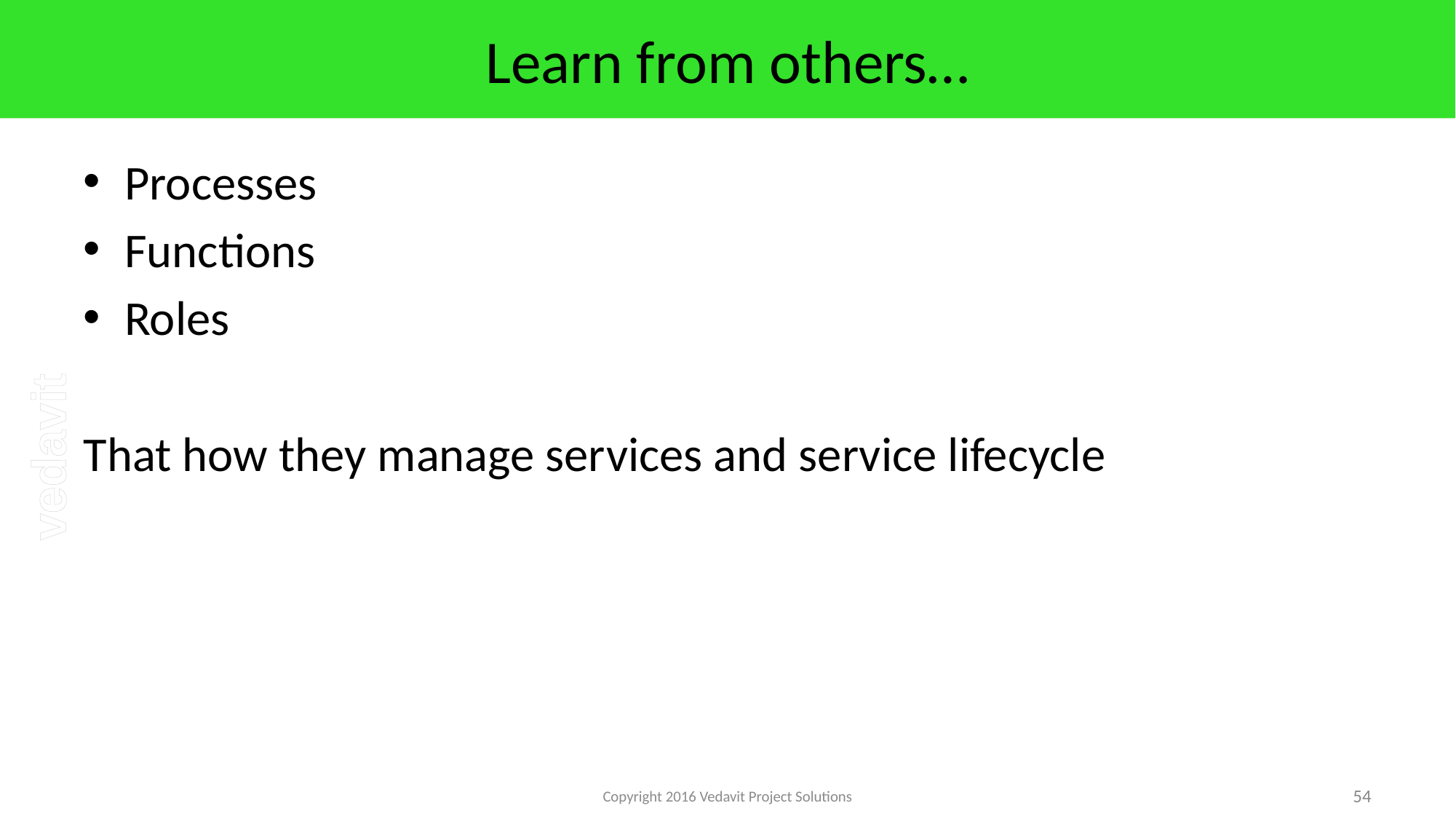

# Learn from others…
Processes
Functions
Roles

That how they manage services and service lifecycle
Copyright 2016 Vedavit Project Solutions
54